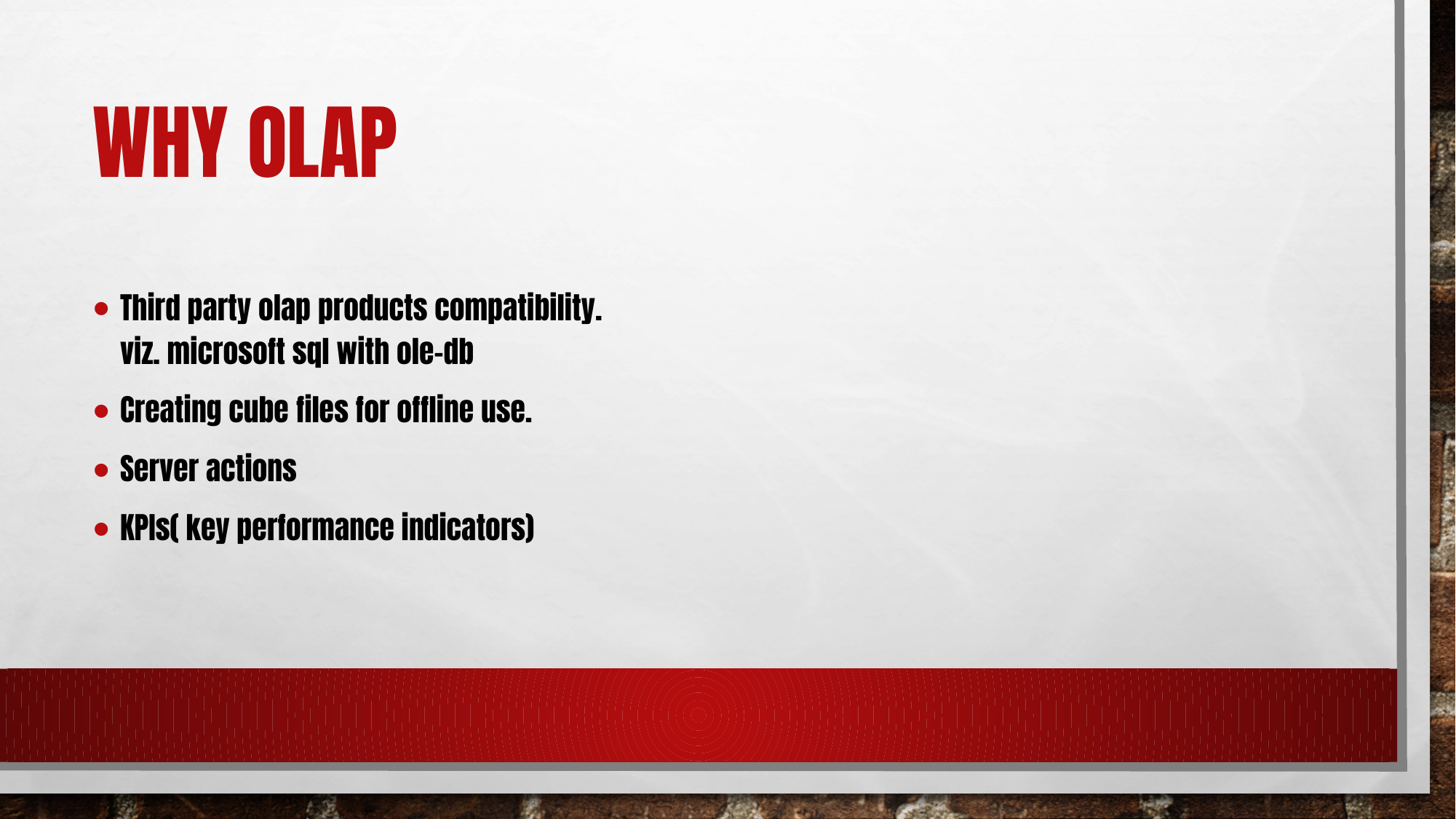

# Why olap
Third party olap products compatibility.
viz. microsoft sql with ole-db
Creating cube files for offline use.
Server actions
KPIs( key performance indicators)